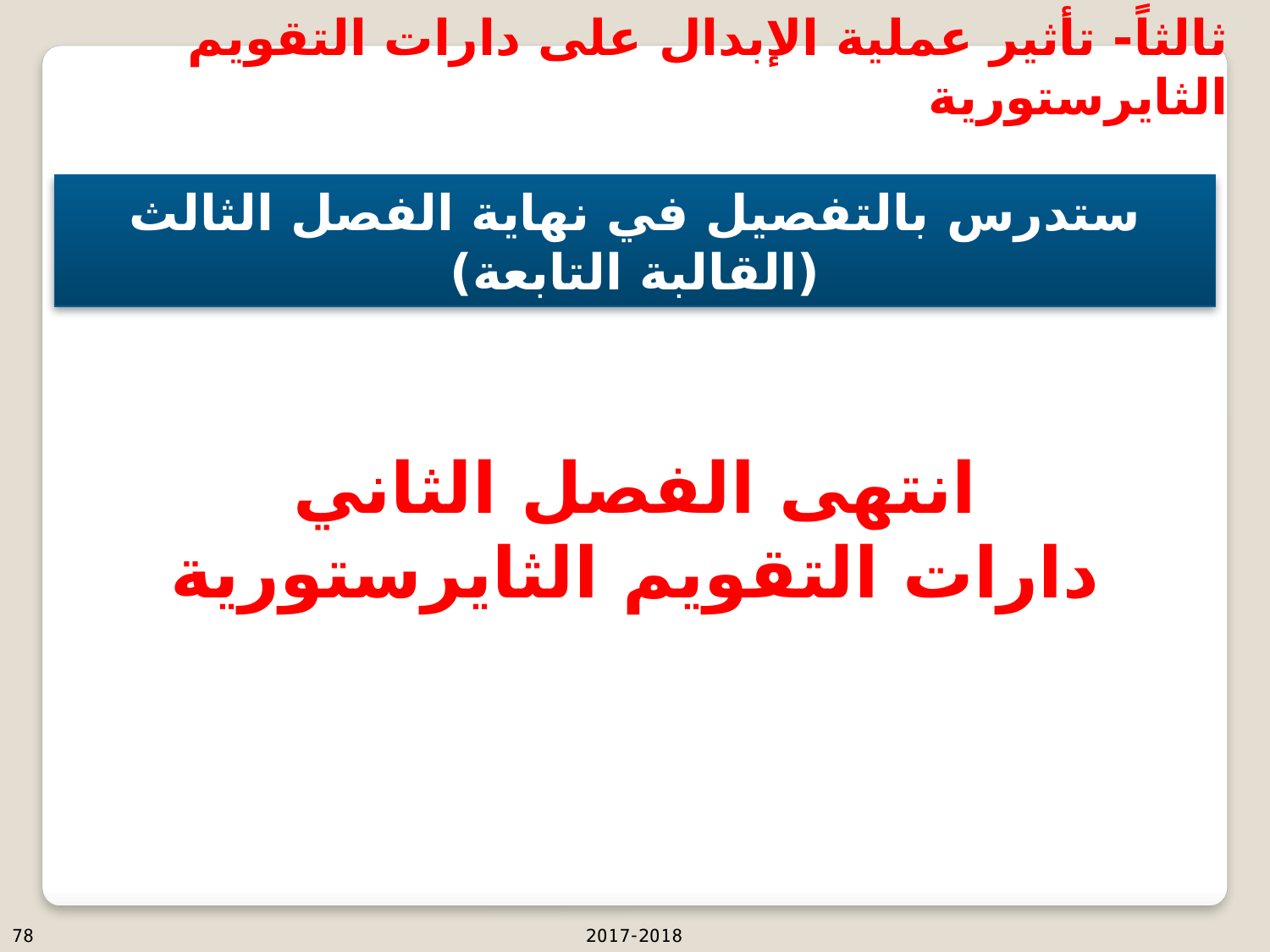

ثالثاً- تأثير عملية الإبدال على دارات التقويم الثايرستورية
ستدرس بالتفصيل في نهاية الفصل الثالث (القالبة التابعة)
انتهى الفصل الثاني
دارات التقويم الثايرستورية
78
2017-2018